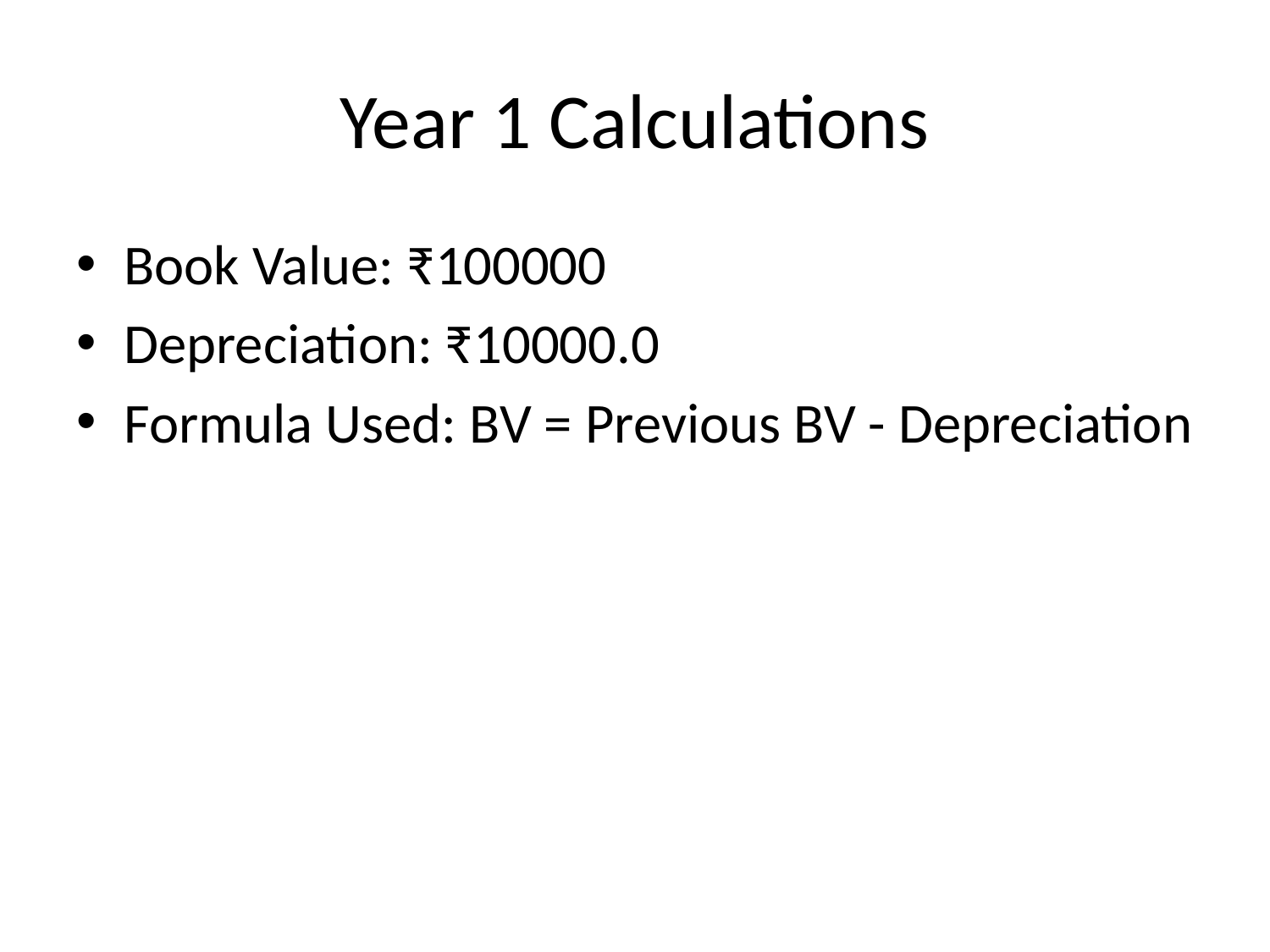

# Year 1 Calculations
Book Value: ₹100000
Depreciation: ₹10000.0
Formula Used: BV = Previous BV - Depreciation